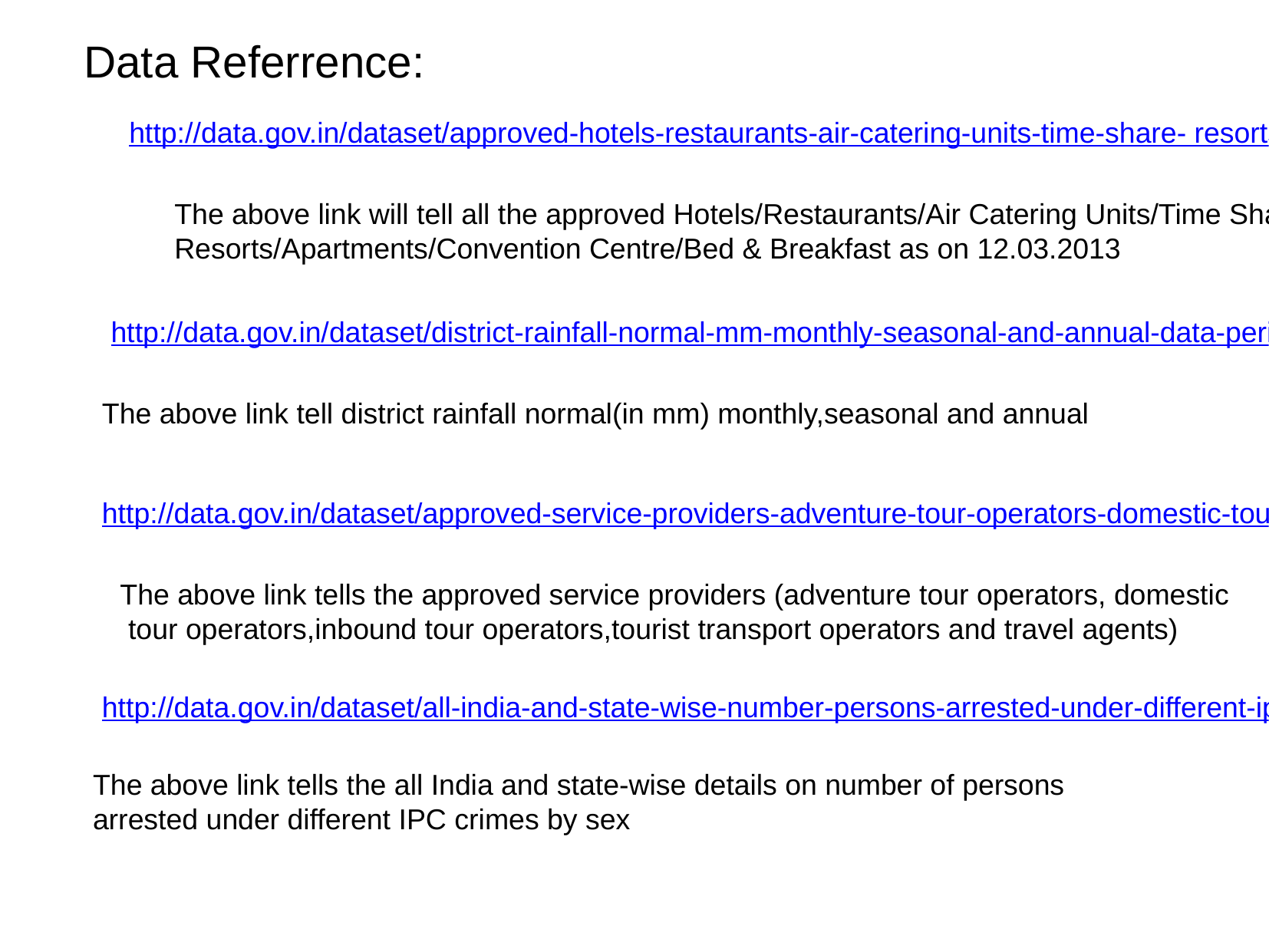

Data Referrence:
http://data.gov.in/dataset/approved-hotels-restaurants-air-catering-units-time-share- resortsapartments-convention-centr
The above link will tell all the approved Hotels/Restaurants/Air Catering Units/Time Share
Resorts/Apartments/Convention Centre/Bed & Breakfast as on 12.03.2013

http://data.gov.in/dataset/district-rainfall-normal-mm-monthly-seasonal-and-annual-data-period-1951-2000
The above link tell district rainfall normal(in mm) monthly,seasonal and annual

http://data.gov.in/dataset/approved-service-providers-adventure-tour-operators-domestic-tour-operators-inbound-tour-ope
The above link tells the approved service providers (adventure tour operators, domestic
 tour operators,inbound tour operators,tourist transport operators and travel agents)
http://data.gov.in/dataset/all-india-and-state-wise-number-persons-arrested-under-different-ipc-crimes-sex
The above link tells the all India and state-wise details on number of persons
arrested under different IPC crimes by sex